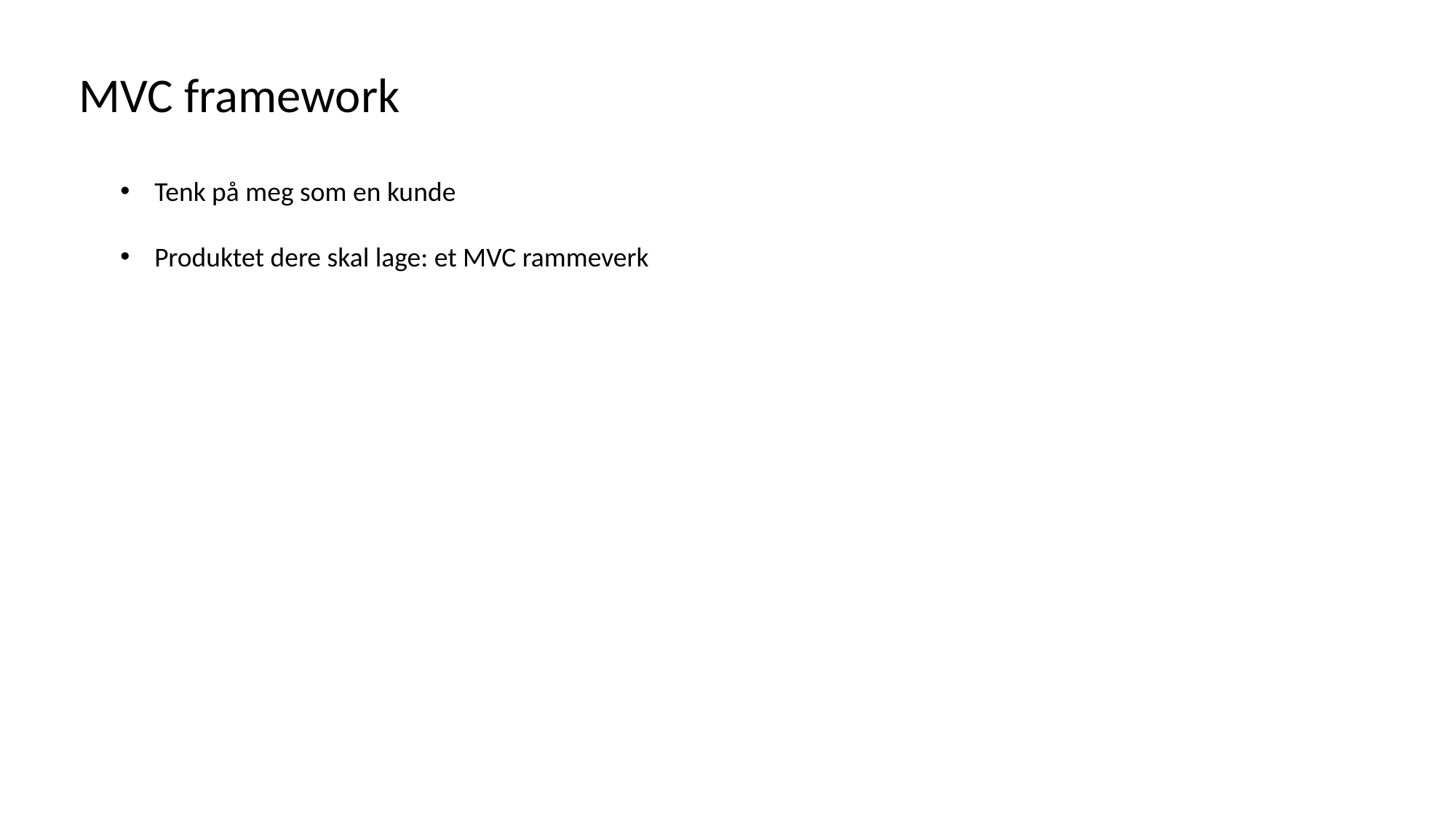

MVC framework
Tenk på meg som en kunde

Produktet dere skal lage: et MVC rammeverk